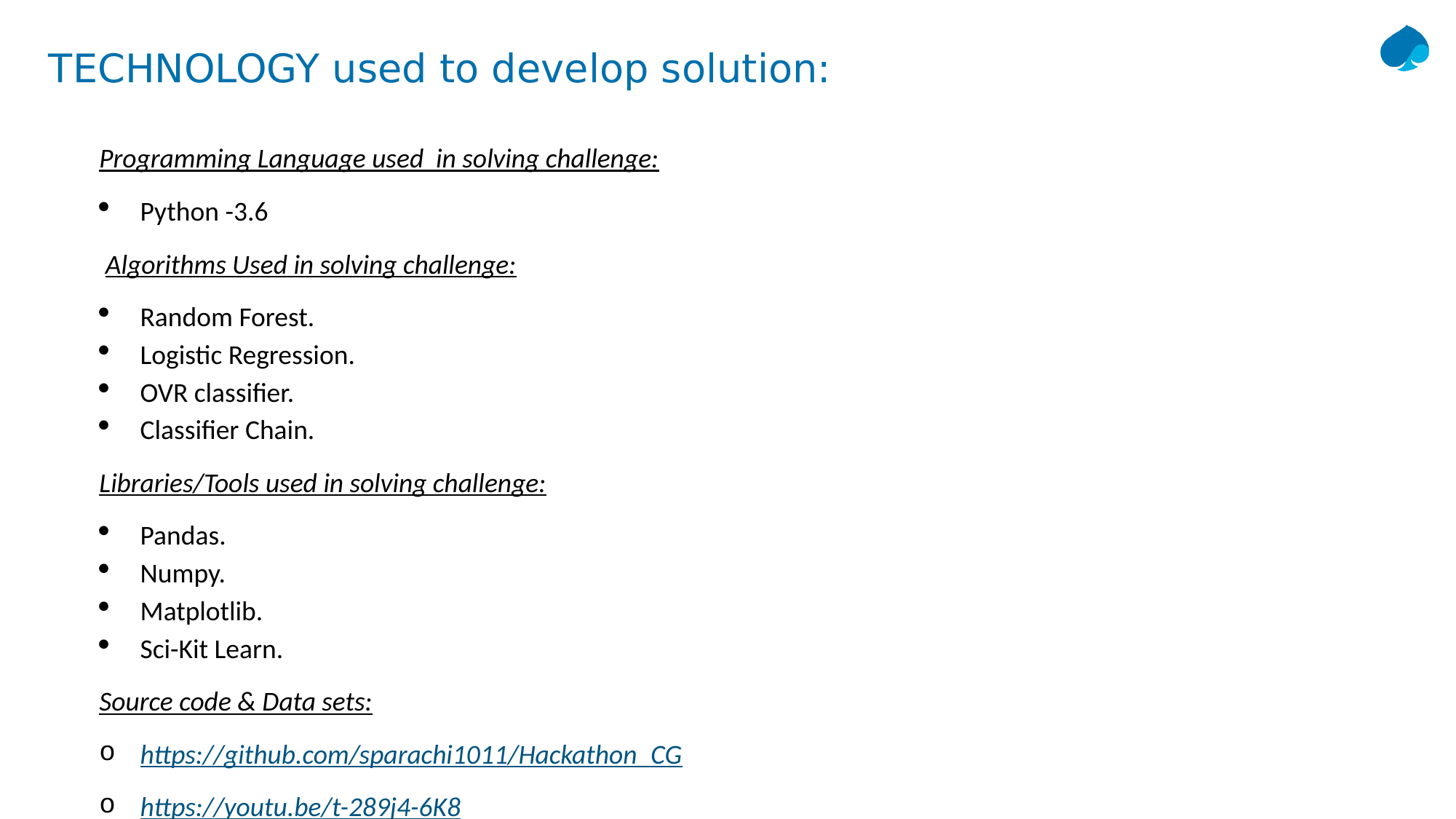

# TECHNOLOGY used to develop solution:
Programming Language used  in solving challenge:
Python -3.6
 Algorithms Used in solving challenge:
Random Forest.
Logistic Regression.
OVR classifier.
Classifier Chain.
Libraries/Tools used in solving challenge:
Pandas.
Numpy.
Matplotlib.
Sci-Kit Learn.
Source code & Data sets:
https://github.com/sparachi1011/Hackathon_CG
https://youtu.be/t-289j4-6K8